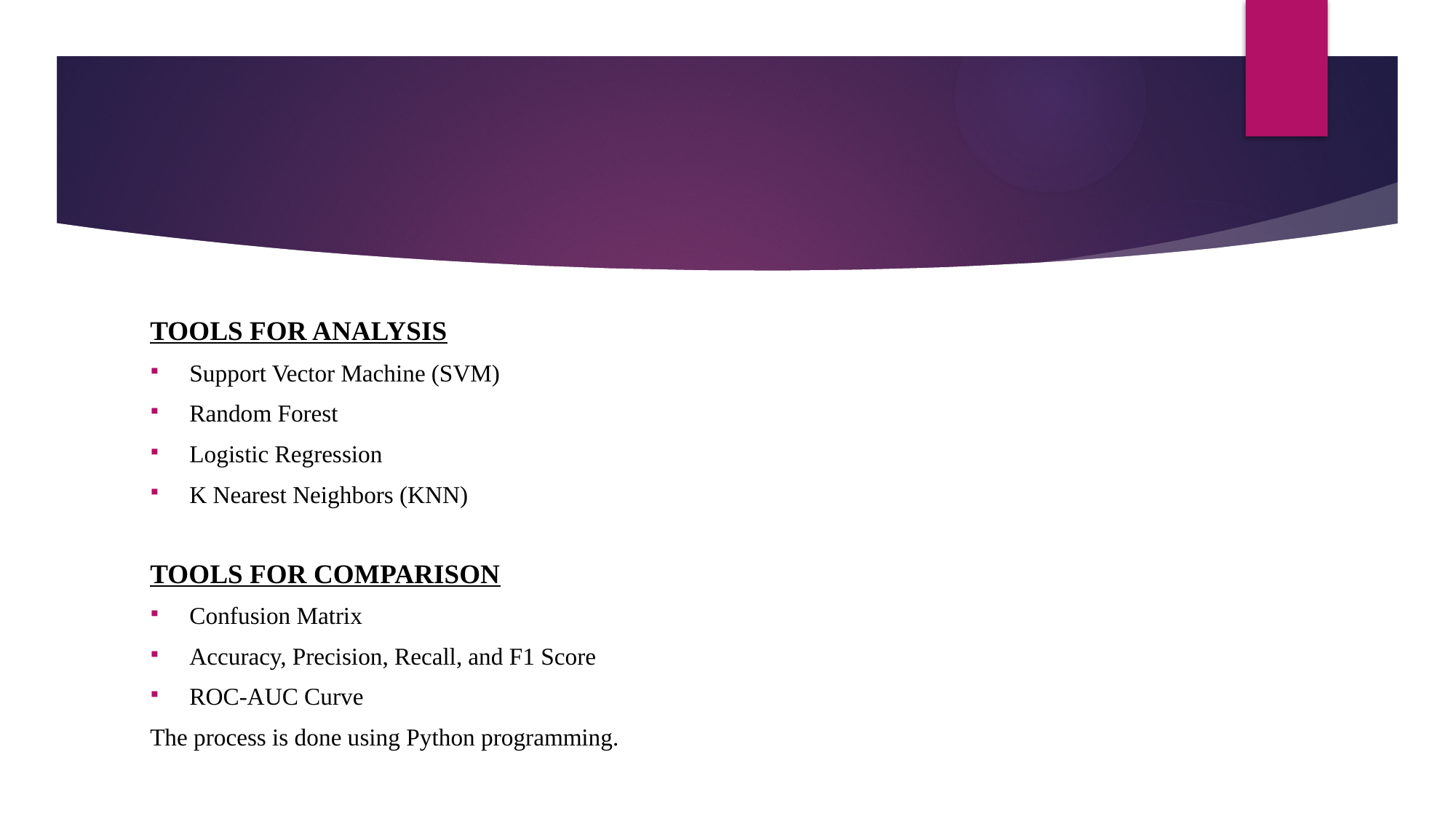

TOOLS FOR ANALYSIS
Support Vector Machine (SVM)
Random Forest
Logistic Regression
K Nearest Neighbors (KNN)

TOOLS FOR COMPARISON
Confusion Matrix
Accuracy, Precision, Recall, and F1 Score
ROC-AUC Curve
The process is done using Python programming.